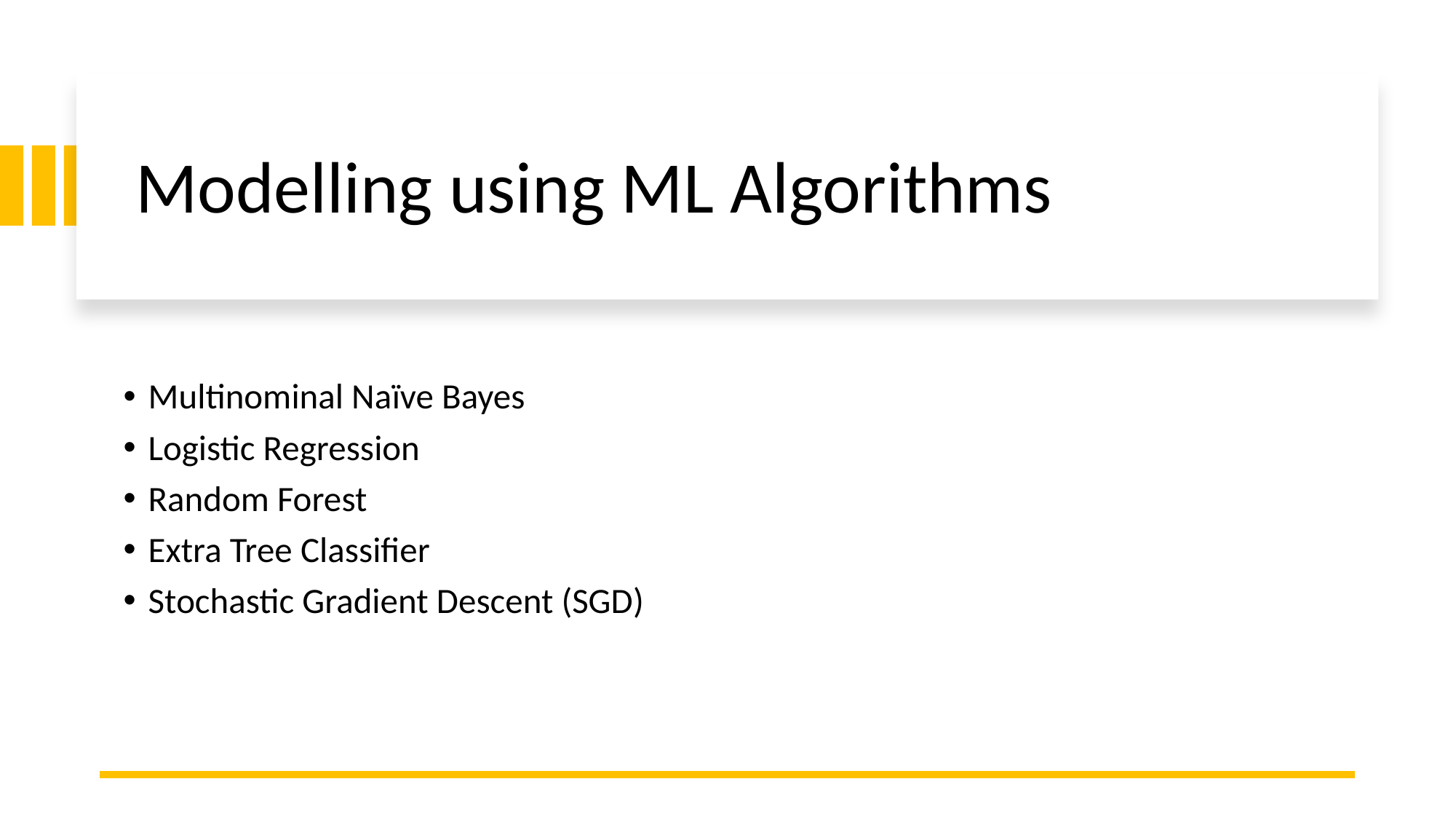

# Modelling using ML Algorithms

Multinominal Naïve Bayes
Logistic Regression
Random Forest
Extra Tree Classifier
Stochastic Gradient Descent (SGD)